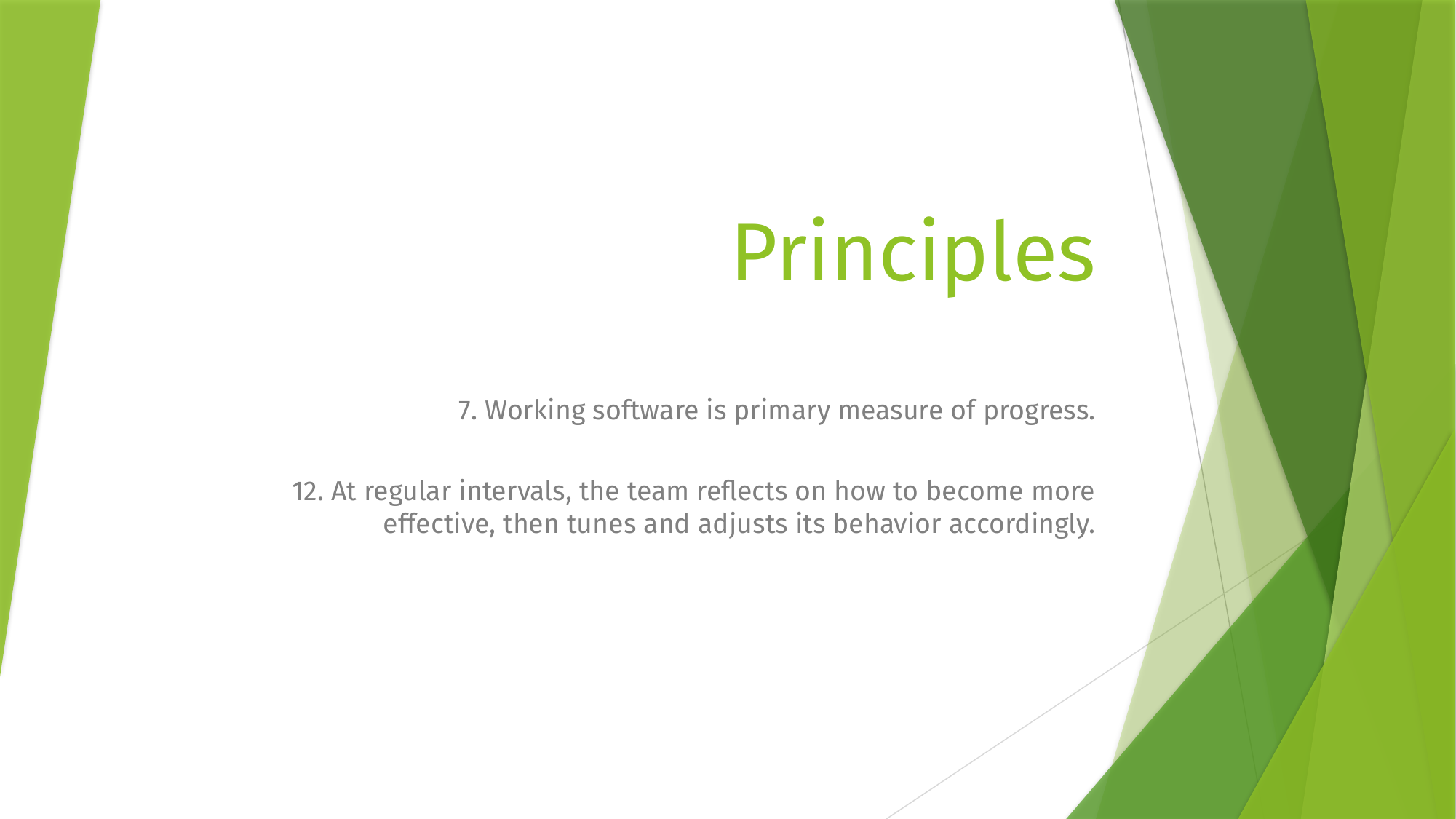

# Principles
7. Working software is primary measure of progress.
12. At regular intervals, the team reflects on how to become more effective, then tunes and adjusts its behavior accordingly.